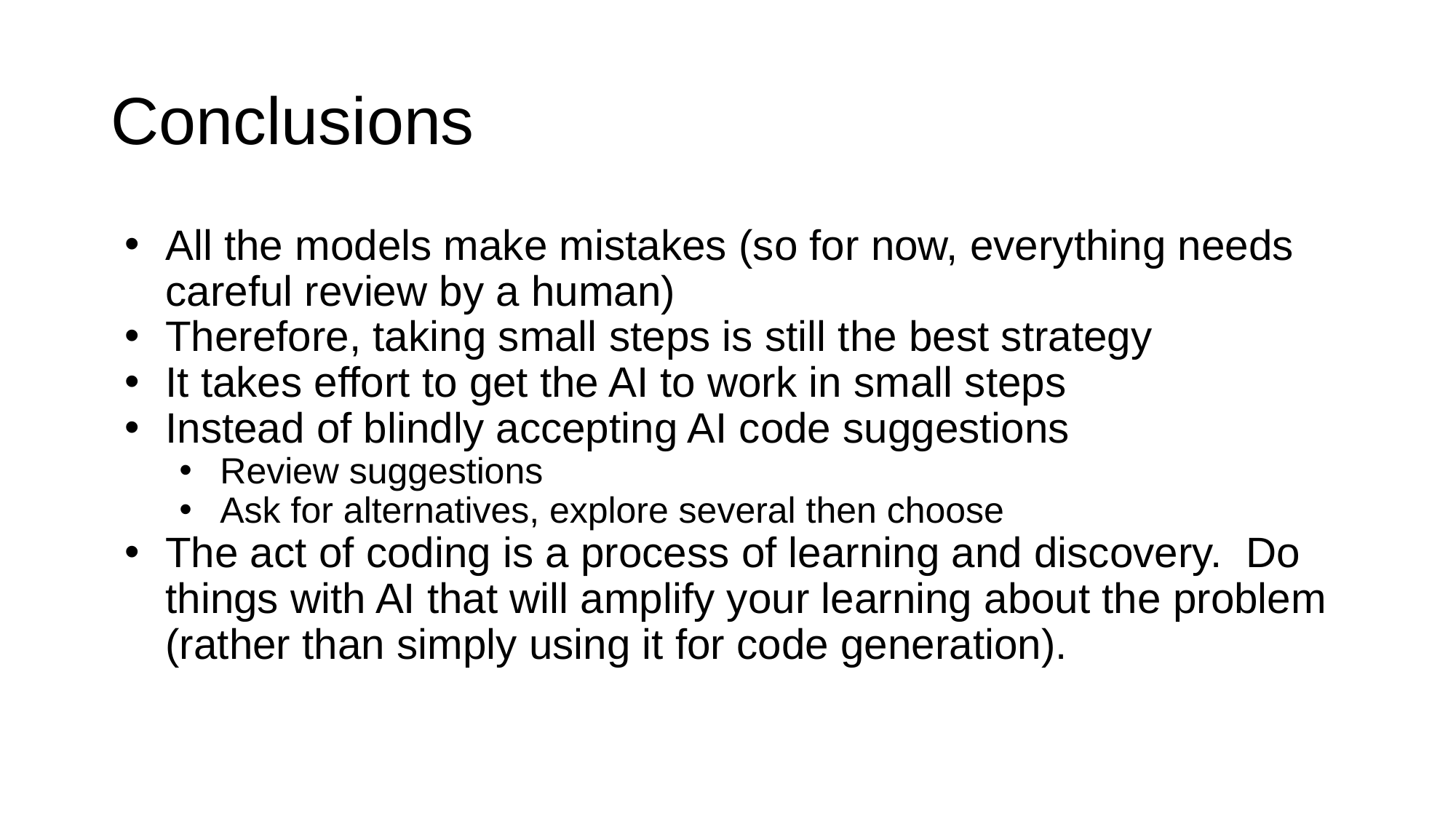

# Conclusions
All the models make mistakes (so for now, everything needs careful review by a human)
Therefore, taking small steps is still the best strategy
It takes effort to get the AI to work in small steps
Instead of blindly accepting AI code suggestions
Review suggestions
Ask for alternatives, explore several then choose
The act of coding is a process of learning and discovery.  Do things with AI that will amplify your learning about the problem (rather than simply using it for code generation).